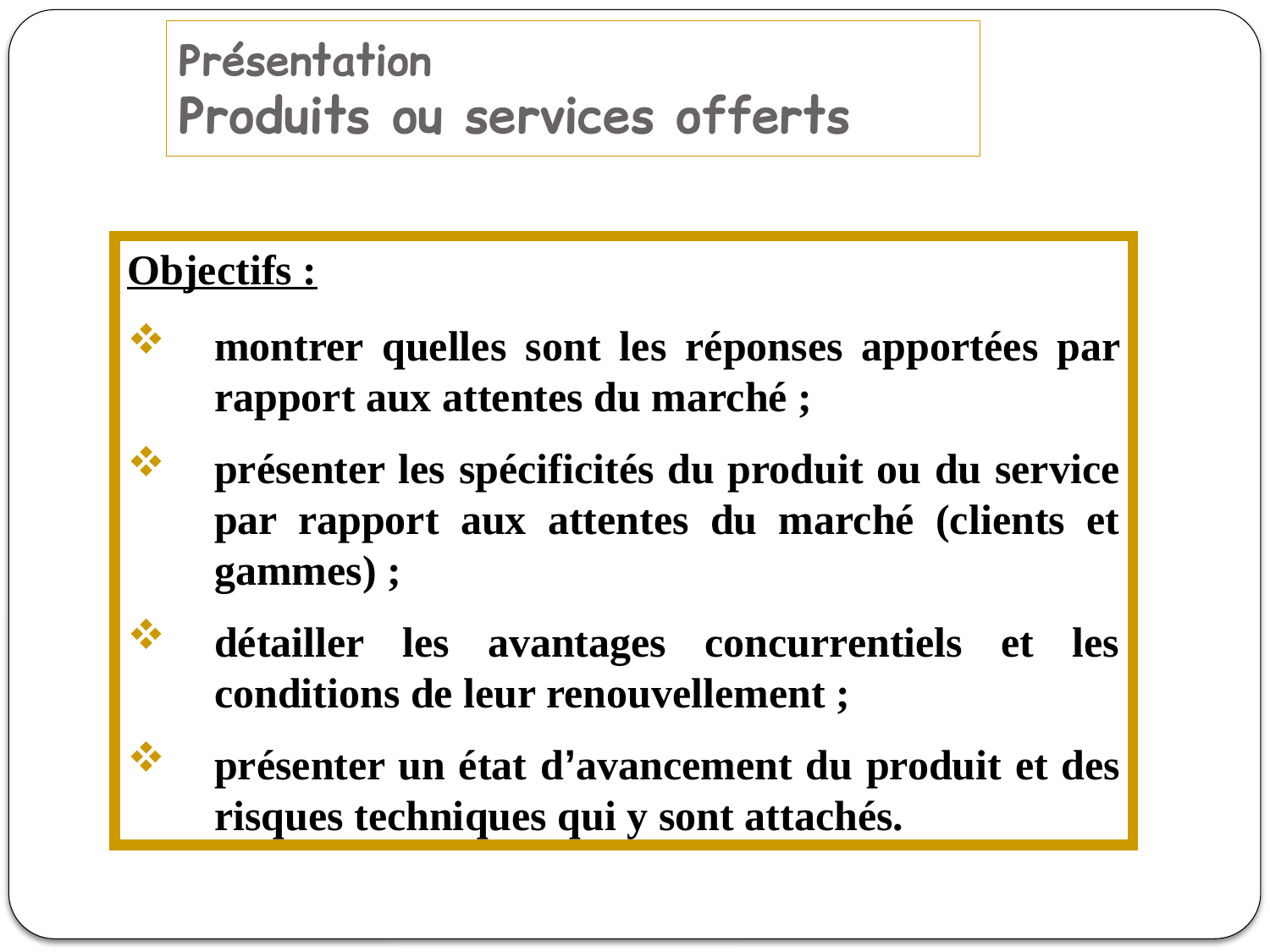

# Présentation Produits ou services offerts
Objectifs :

montrer quelles sont les réponses apportées par rapport aux attentes du marché ;

présenter les spécificités du produit ou du service par rapport aux attentes du marché (clients et gammes) ;

détailler les avantages concurrentiels et les conditions de leur renouvellement ;

présenter un état d’avancement du produit et des risques techniques qui y sont attachés.